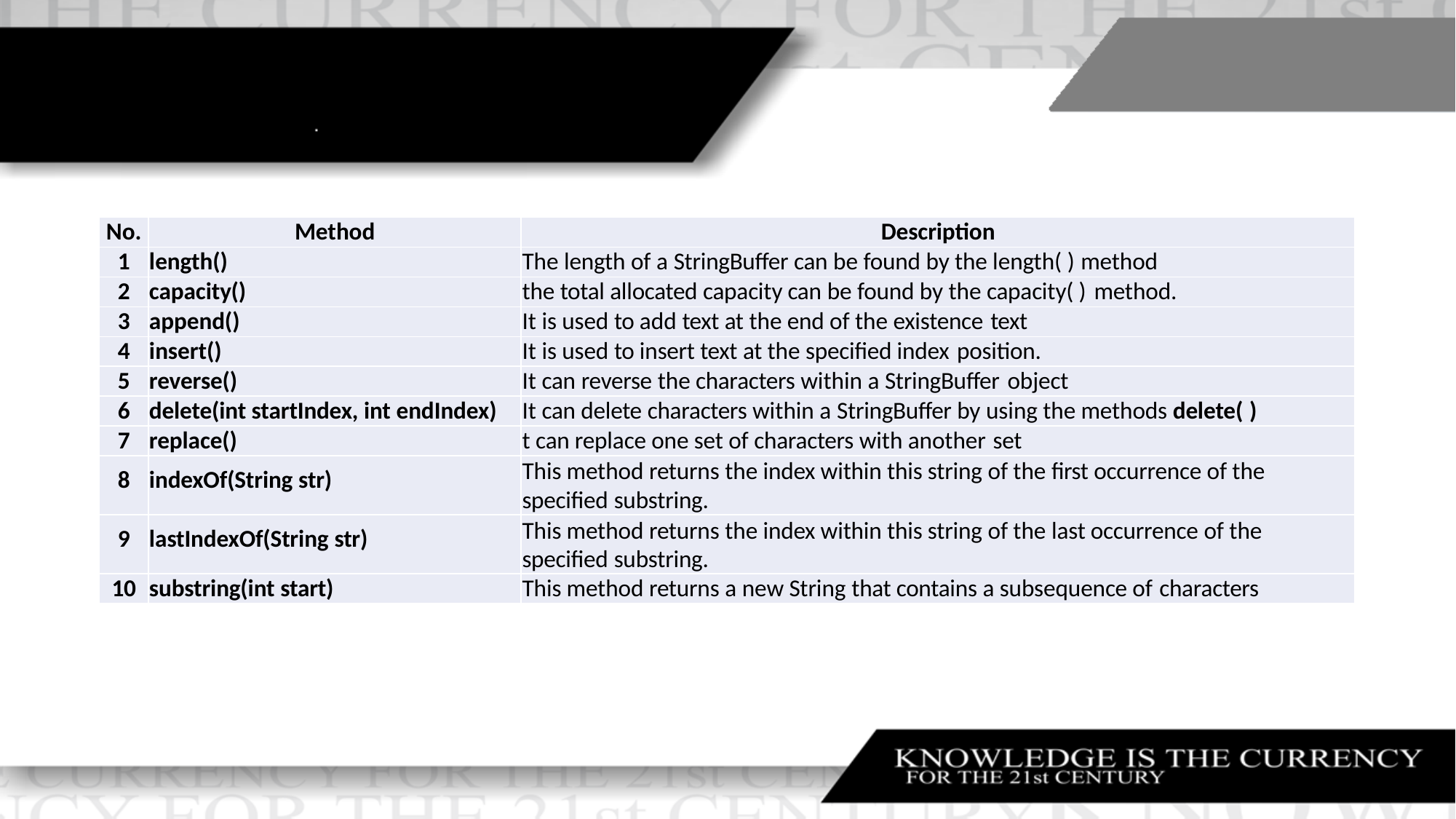

| No. | Method | Description |
| --- | --- | --- |
| 1 | length() | The length of a StringBuffer can be found by the length( ) method |
| 2 | capacity() | the total allocated capacity can be found by the capacity( ) method. |
| 3 | append() | It is used to add text at the end of the existence text |
| 4 | insert() | It is used to insert text at the specified index position. |
| 5 | reverse() | It can reverse the characters within a StringBuffer object |
| 6 | delete(int startIndex, int endIndex) | It can delete characters within a StringBuffer by using the methods delete( ) |
| 7 | replace() | t can replace one set of characters with another set |
| 8 | indexOf(String str) | This method returns the index within this string of the first occurrence of the specified substring. |
| 9 | lastIndexOf(String str) | This method returns the index within this string of the last occurrence of the specified substring. |
| 10 | substring(int start) | This method returns a new String that contains a subsequence of characters |
•	Author Detail